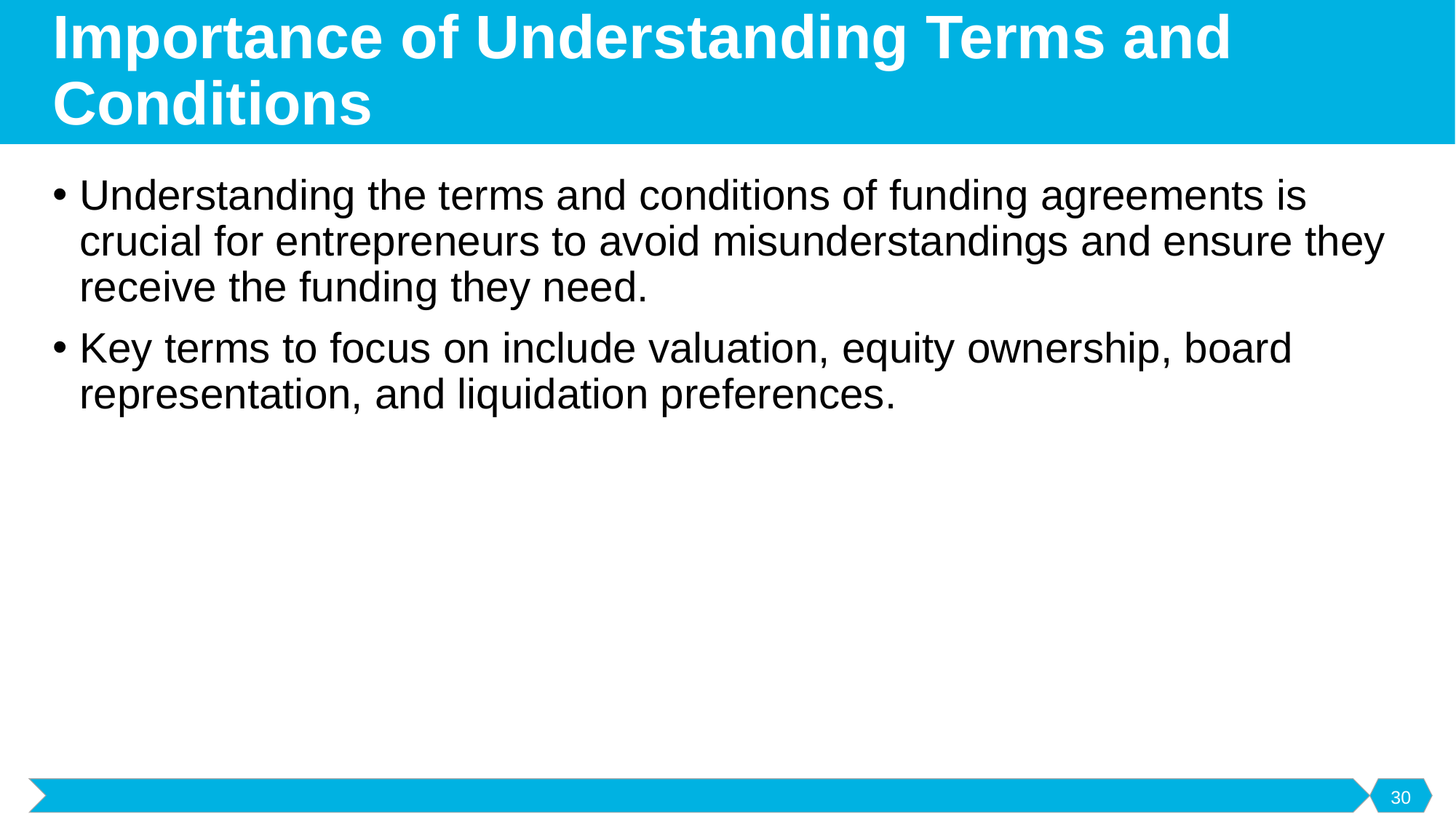

# Importance of Understanding Terms and Conditions
Understanding the terms and conditions of funding agreements is crucial for entrepreneurs to avoid misunderstandings and ensure they receive the funding they need.
Key terms to focus on include valuation, equity ownership, board representation, and liquidation preferences.
30